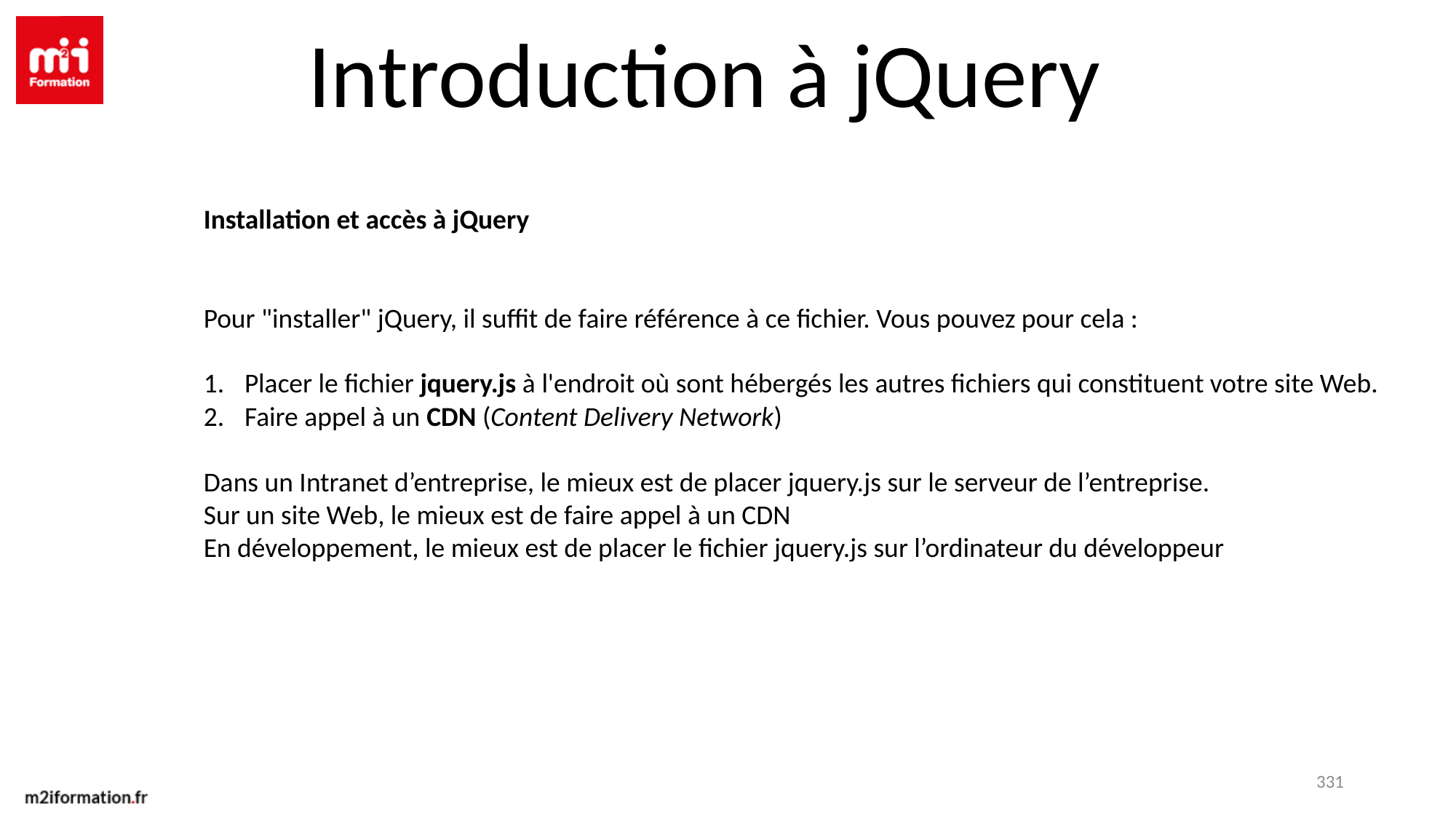

Introduction à jQuery
Installation et accès à jQuery

Pour "installer" jQuery, il suffit de faire référence à ce fichier. Vous pouvez pour cela :

Placer le fichier jquery.js à l'endroit où sont hébergés les autres fichiers qui constituent votre site Web.
Faire appel à un CDN (Content Delivery Network)

Dans un Intranet d’entreprise, le mieux est de placer jquery.js sur le serveur de l’entreprise.
Sur un site Web, le mieux est de faire appel à un CDN
En développement, le mieux est de placer le fichier jquery.js sur l’ordinateur du développeur

331